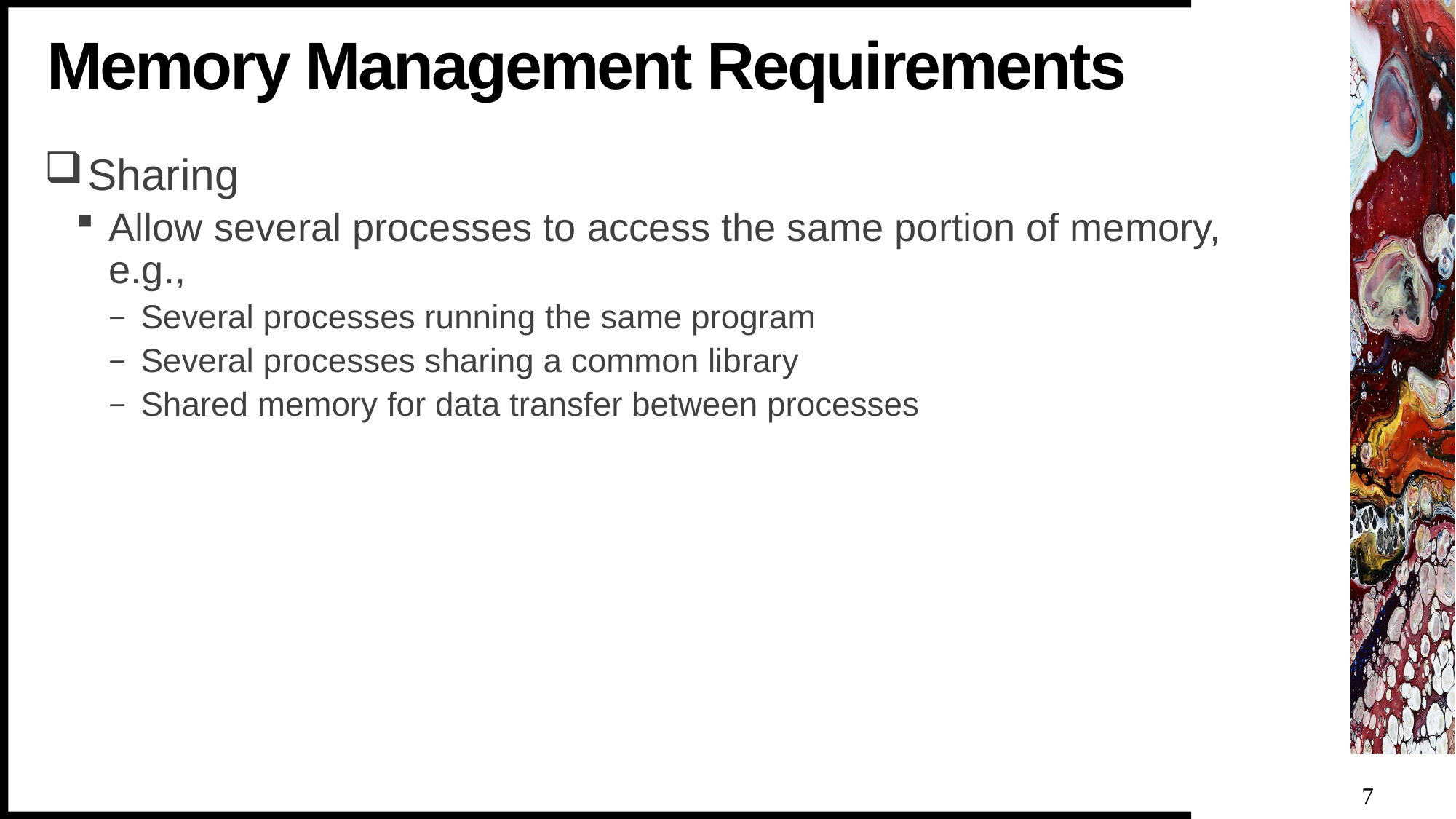

# Memory Management Requirements
Sharing
Allow several processes to access the same portion of memory, e.g.,
Several processes running the same program
Several processes sharing a common library
Shared memory for data transfer between processes

7